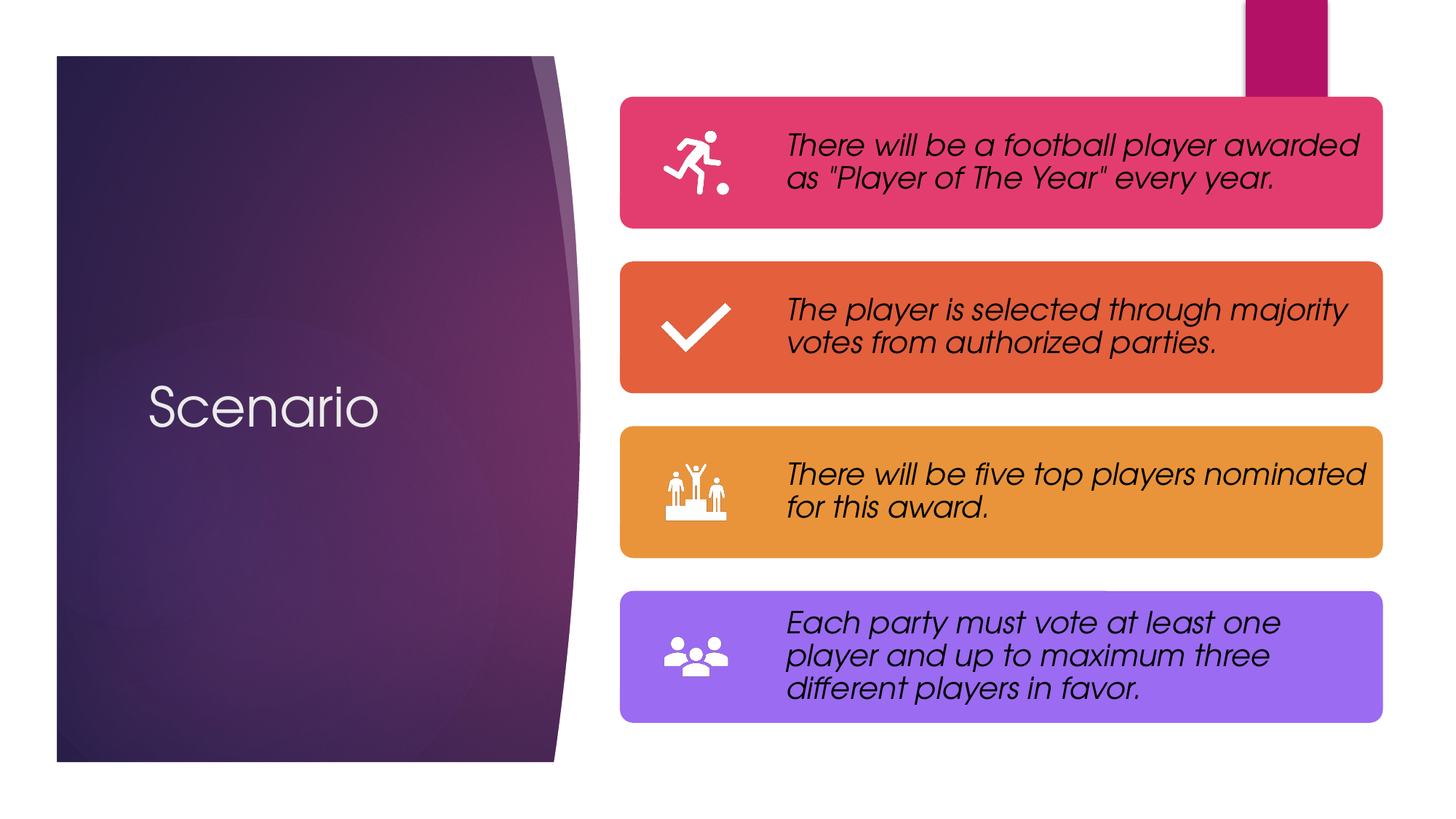

There will be a football player awarded as "Player of The Year" every year.
The player is selected through majority votes from authorized parties.
There will be five top players nominated for this award.
Each party must vote at least one player and up to maximum three different players in favor.
# Scenario